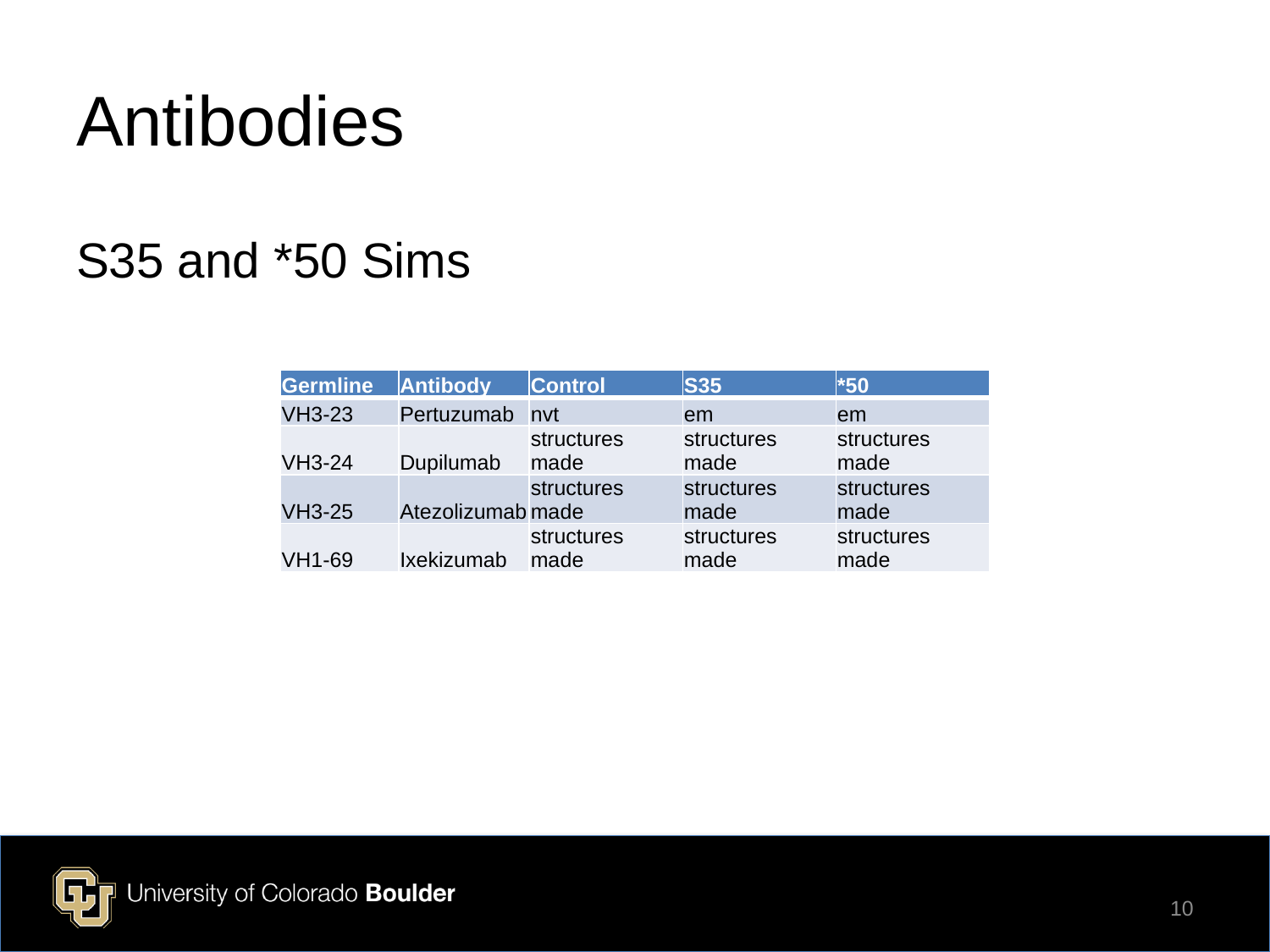

# Antibodies
S35 and *50 Sims
| Germline | Antibody | Control | S35 | \*50 |
| --- | --- | --- | --- | --- |
| VH3-23 | Pertuzumab | nvt | em | em |
| VH3-24 | Dupilumab | structures made | structures made | structures made |
| VH3-25 | Atezolizumab | structures made | structures made | structures made |
| VH1-69 | Ixekizumab | structures made | structures made | structures made |
10